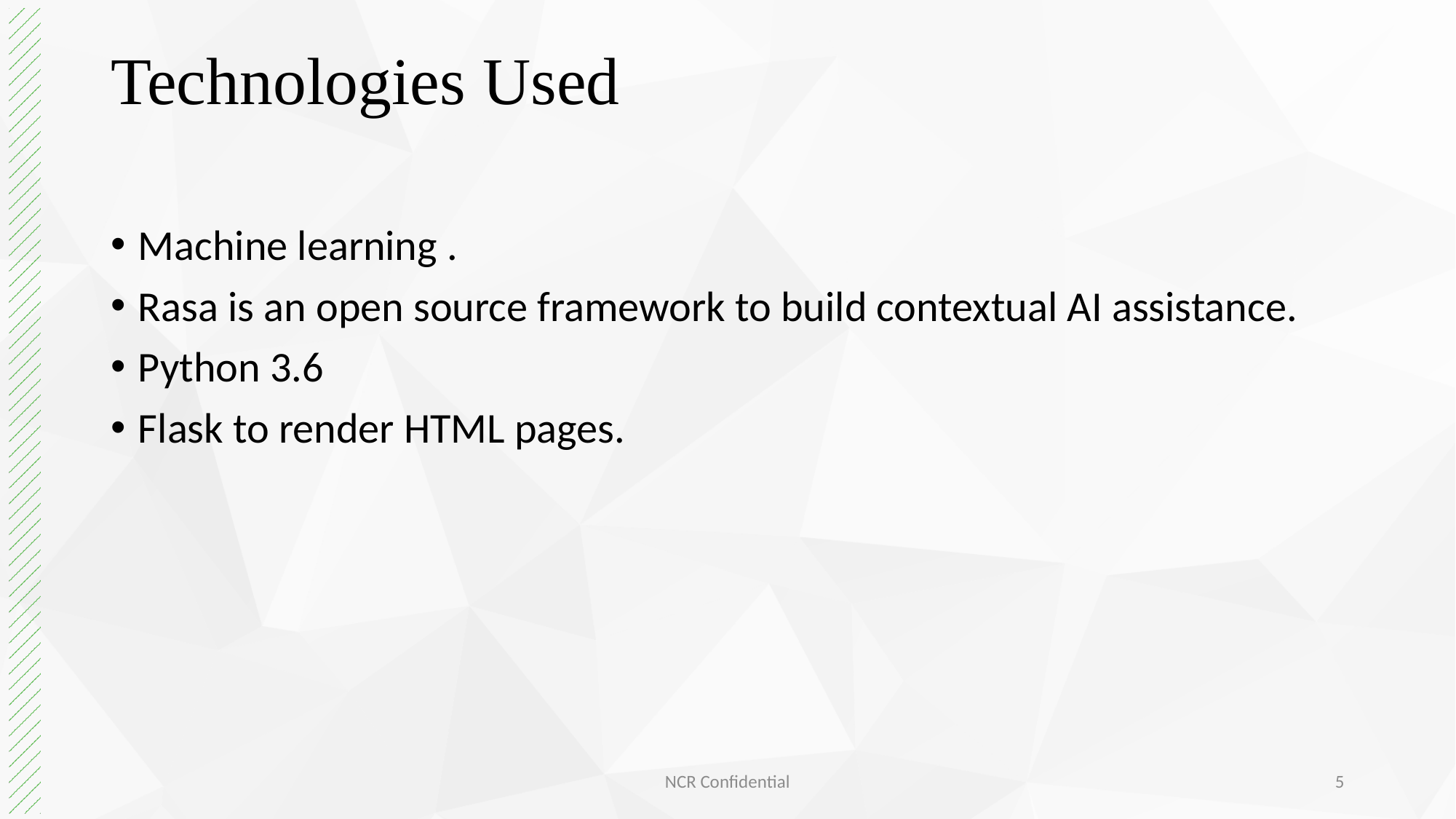

# Technologies Used
Machine learning .
Rasa is an open source framework to build contextual AI assistance.
Python 3.6
Flask to render HTML pages.
NCR Confidential
5